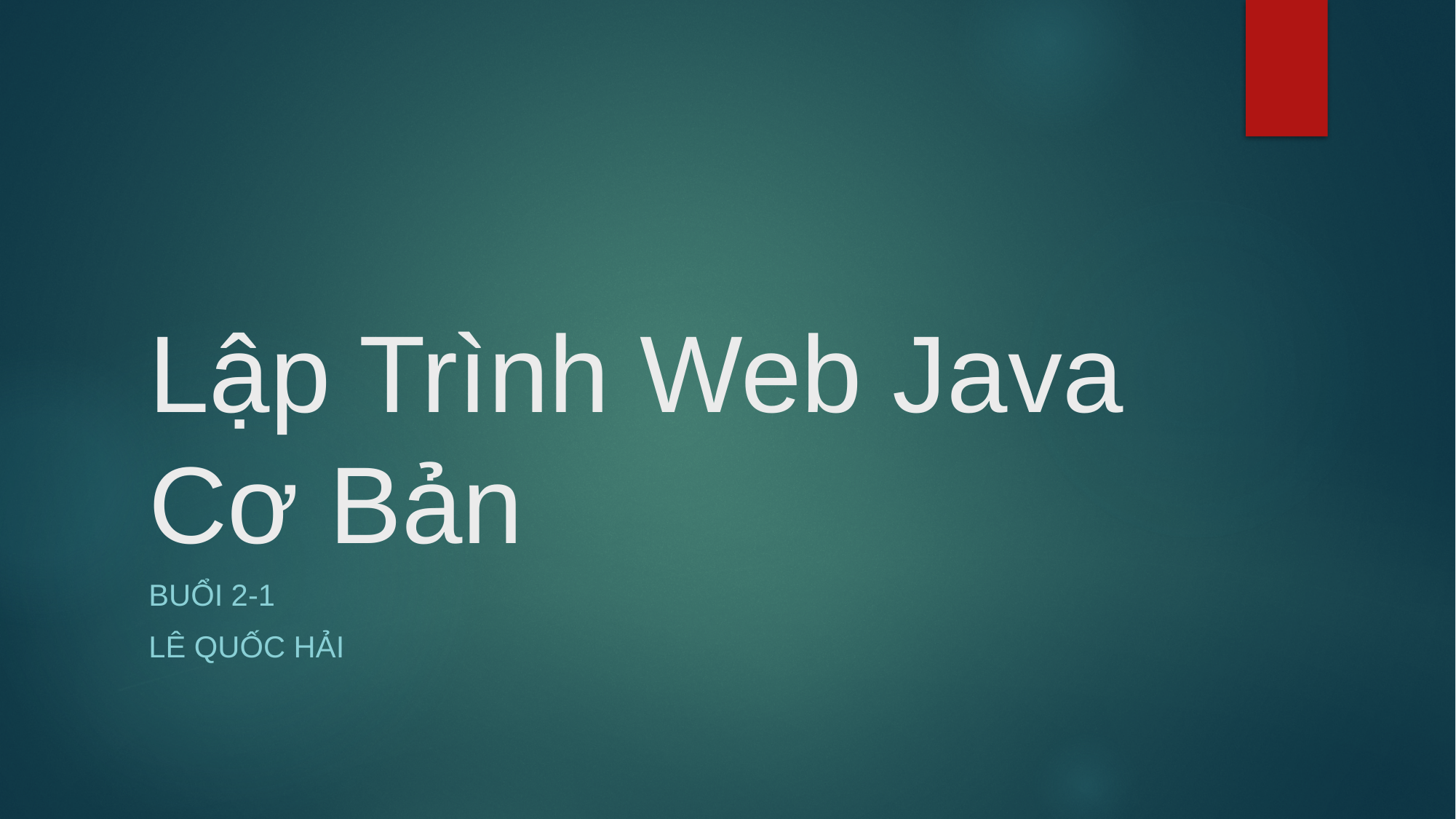

# Lập Trình Web Java Cơ Bản
Buổi 2-1
Lê quốc hải